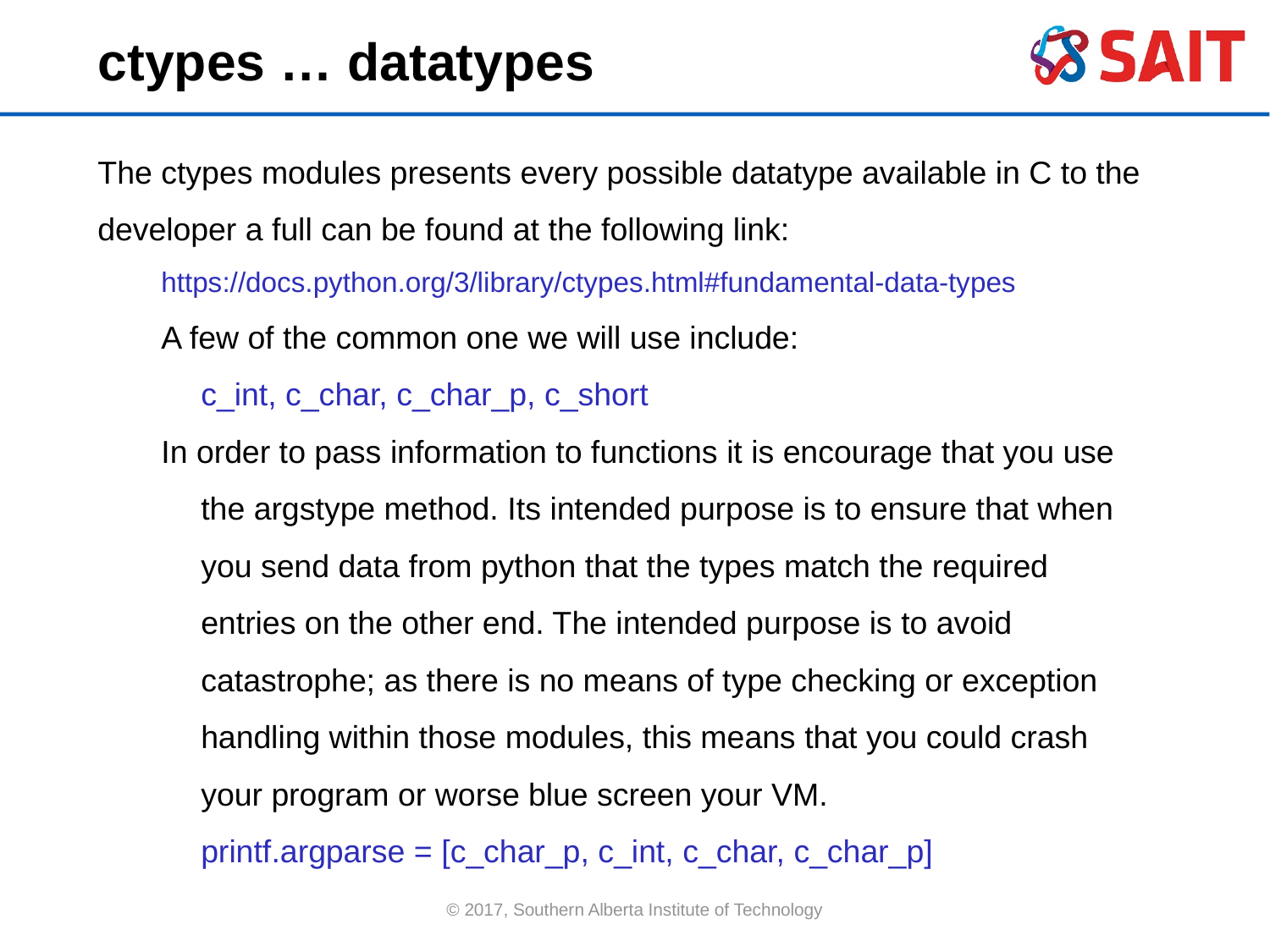

ctypes … datatypes
The ctypes modules presents every possible datatype available in C to the developer a full can be found at the following link:
https://docs.python.org/3/library/ctypes.html#fundamental-data-types
A few of the common one we will use include:
	c_int, c_char, c_char_p, c_short
In order to pass information to functions it is encourage that you use the argstype method. Its intended purpose is to ensure that when you send data from python that the types match the required entries on the other end. The intended purpose is to avoid catastrophe; as there is no means of type checking or exception handling within those modules, this means that you could crash your program or worse blue screen your VM.
	printf.argparse = [c_char_p, c_int, c_char, c_char_p]